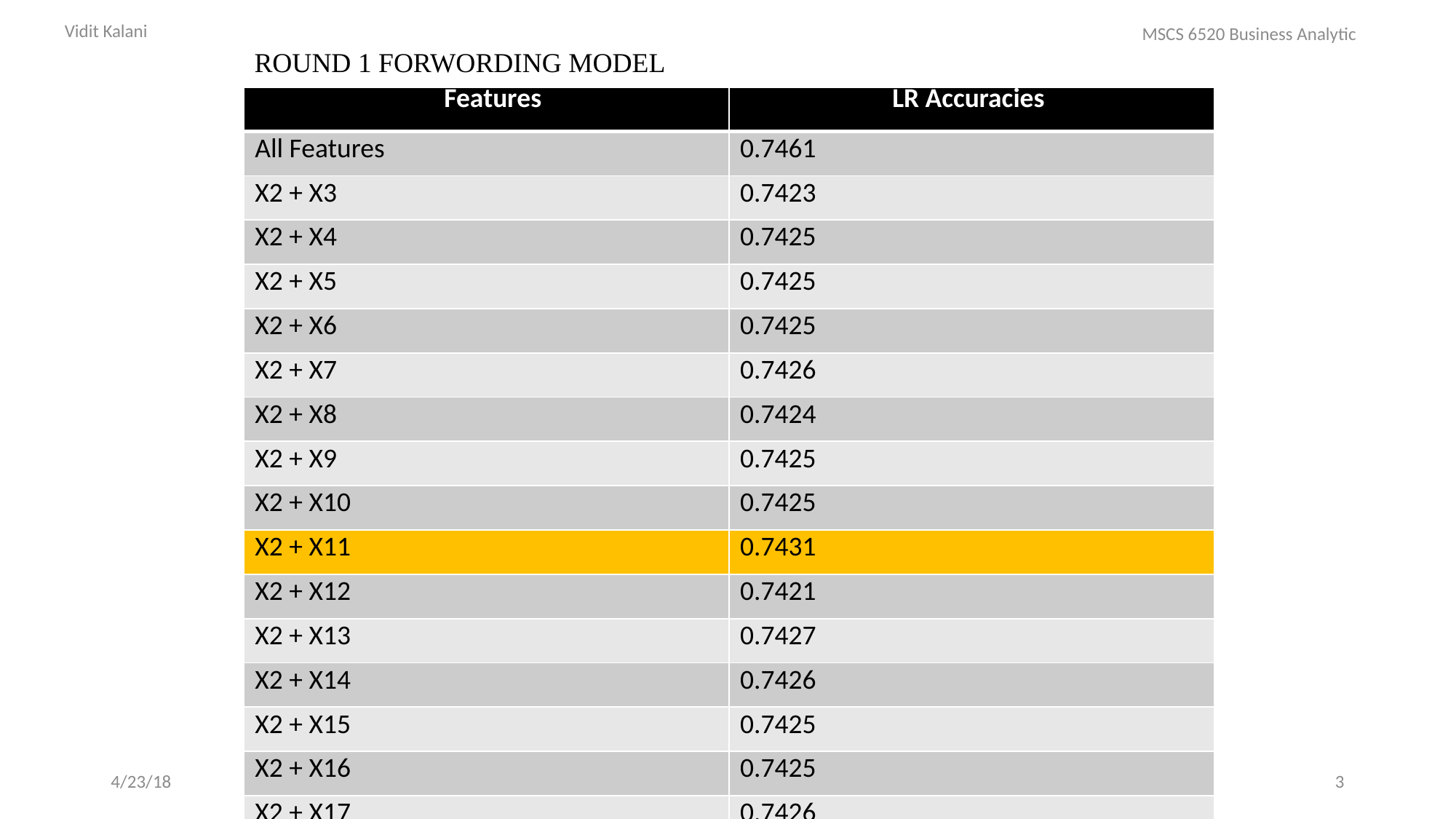

Vidit Kalani
MSCS 6520 Business Analytic
ROUND 1 FORWORDING MODEL
| Features | LR Accuracies |
| --- | --- |
| All Features | 0.7461 |
| X2 + X3 | 0.7423 |
| X2 + X4 | 0.7425 |
| X2 + X5 | 0.7425 |
| X2 + X6 | 0.7425 |
| X2 + X7 | 0.7426 |
| X2 + X8 | 0.7424 |
| X2 + X9 | 0.7425 |
| X2 + X10 | 0.7425 |
| X2 + X11 | 0.7431 |
| X2 + X12 | 0.7421 |
| X2 + X13 | 0.7427 |
| X2 + X14 | 0.7426 |
| X2 + X15 | 0.7425 |
| X2 + X16 | 0.7425 |
| X2 + X17 | 0.7426 |
| X2 + X18 | 0.7425 |
| X2 + X19 | 0.7425 |
| X2 +X20 | 0.7425 |
| X2 + X21 | 0.7425 |
| X2 + X22 | 0.7425 |
4/23/18
3